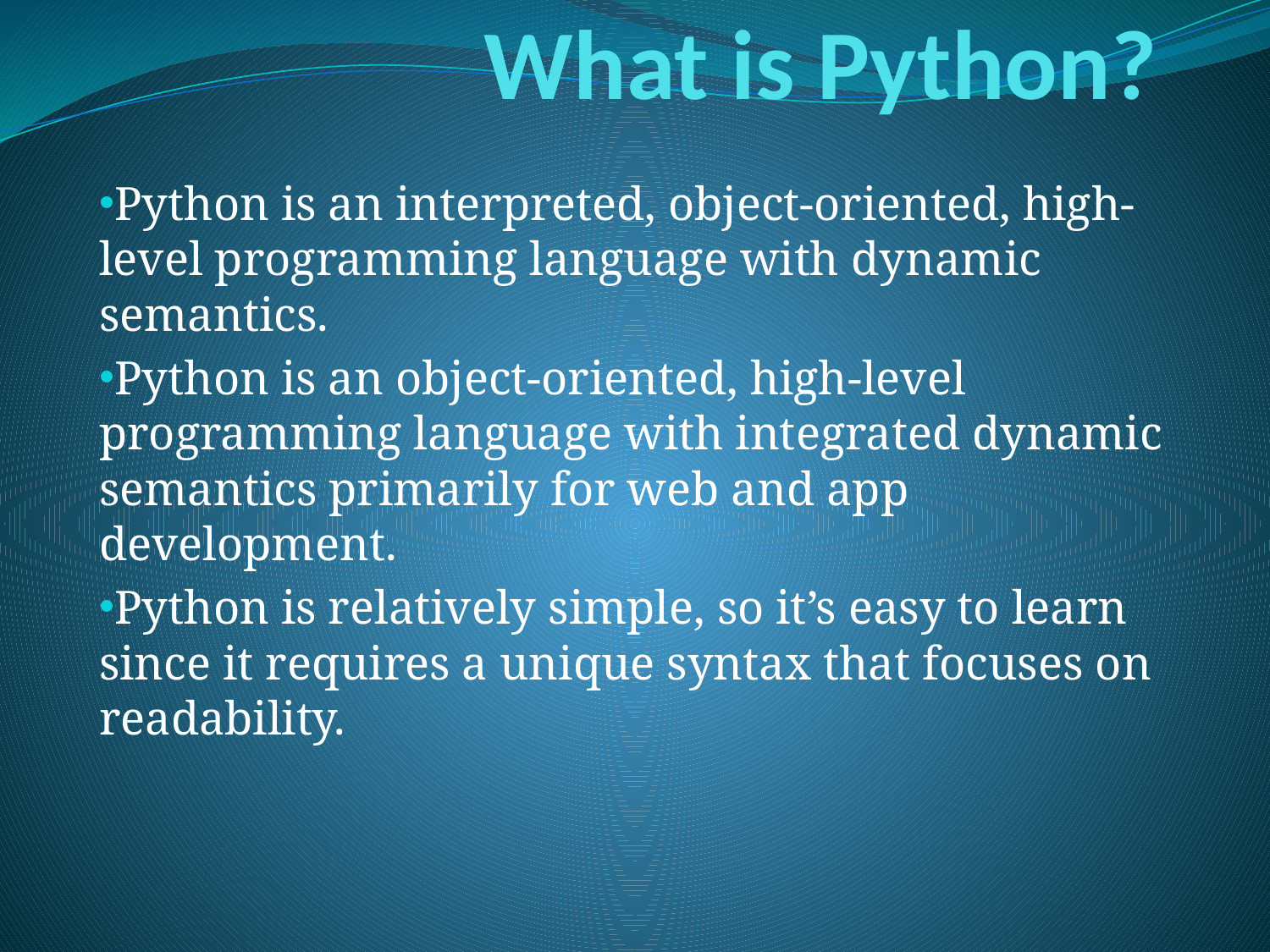

# What is Python?
Python is an interpreted, object-oriented, high-level programming language with dynamic semantics.
Python is an object-oriented, high-level programming language with integrated dynamic semantics primarily for web and app development.
Python is relatively simple, so it’s easy to learn since it requires a unique syntax that focuses on readability.